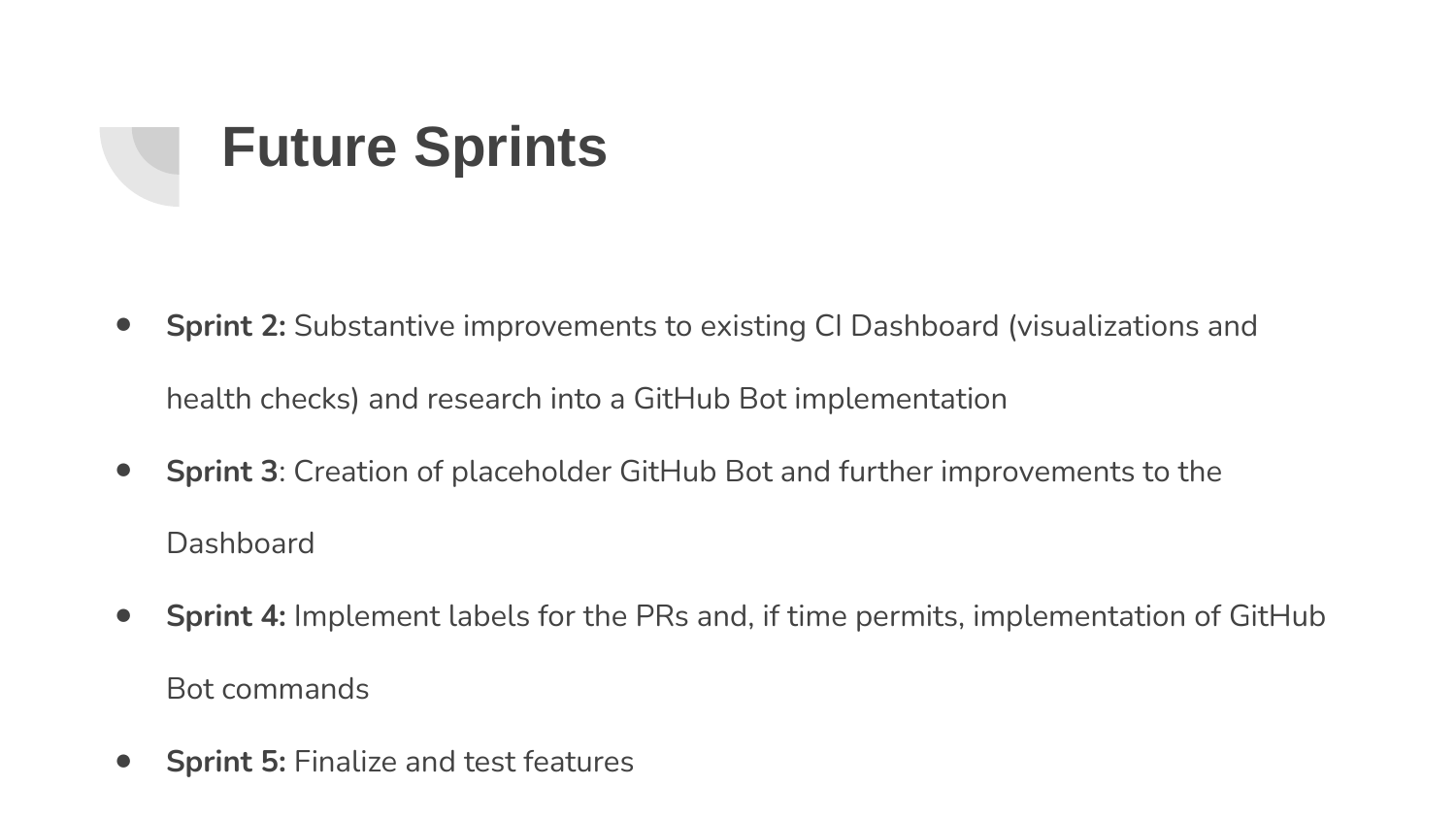

# Future Sprints
Sprint 2: Substantive improvements to existing CI Dashboard (visualizations and health checks) and research into a GitHub Bot implementation
Sprint 3: Creation of placeholder GitHub Bot and further improvements to the Dashboard
Sprint 4: Implement labels for the PRs and, if time permits, implementation of GitHub Bot commands
Sprint 5: Finalize and test features